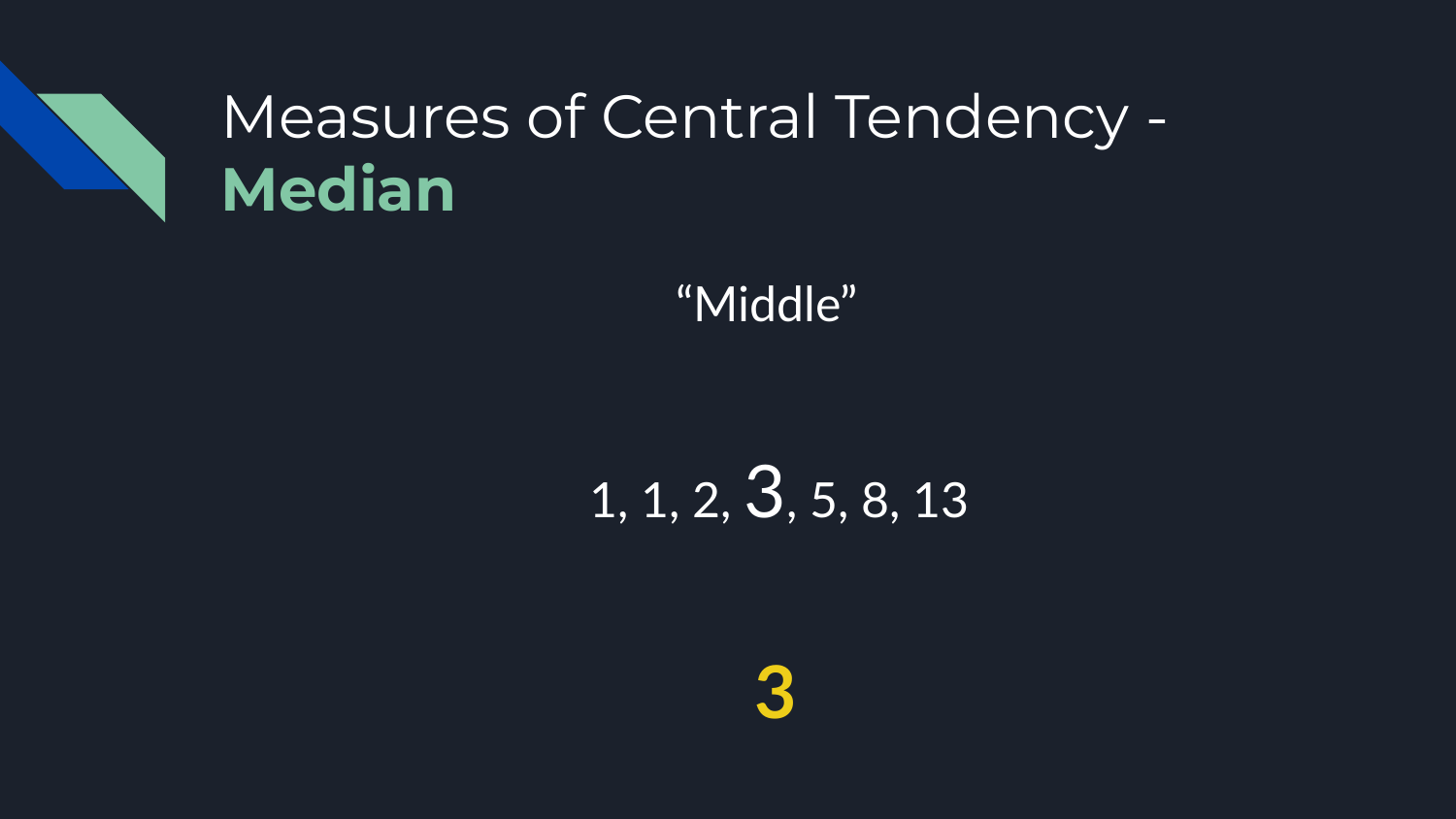

# Measures of Central Tendency - Median
“Middle”

  1, 1, 2, 3, 5, 8, 13

 3